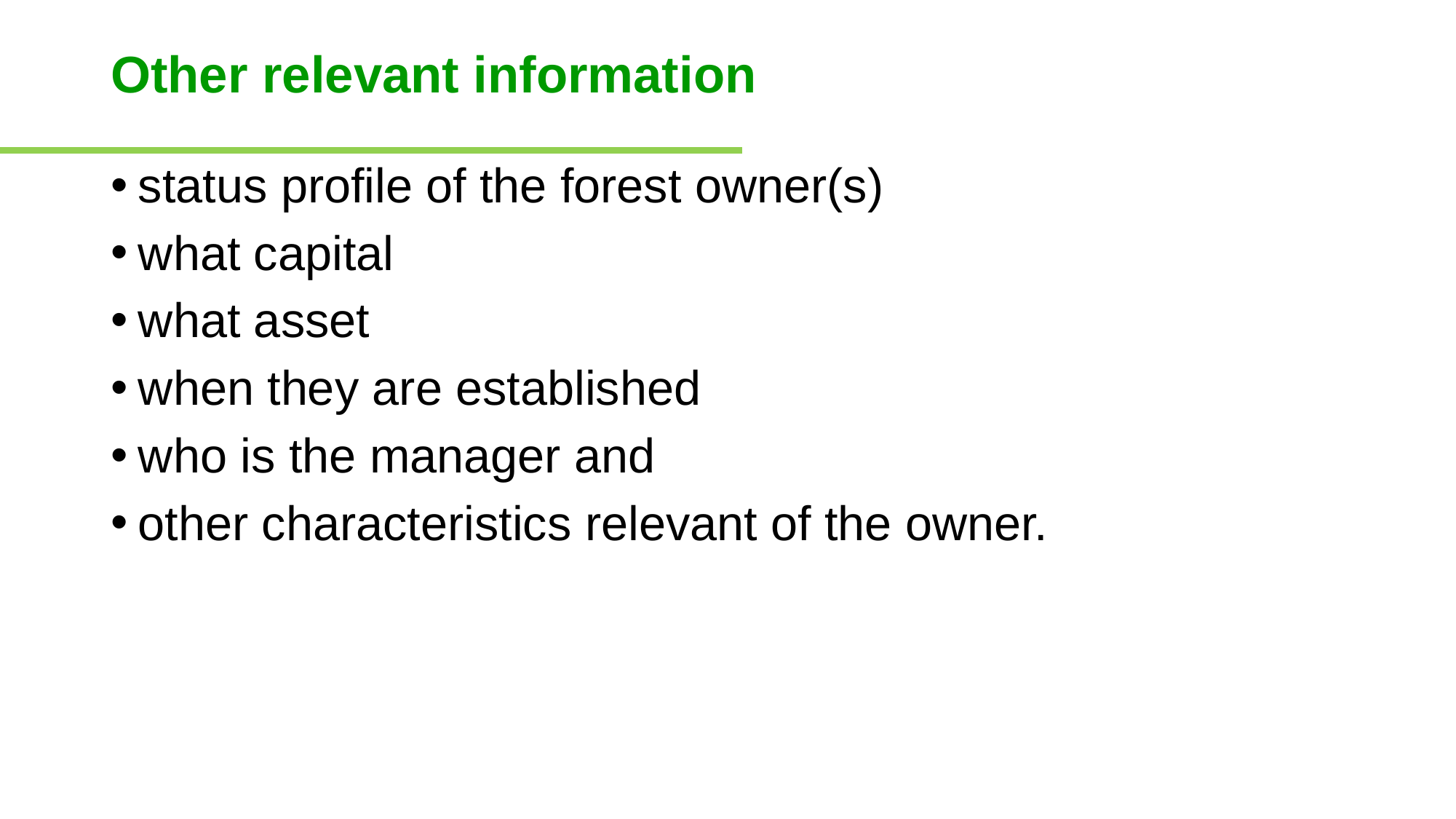

# Other relevant information
status profile of the forest owner(s)
what capital
what asset
when they are established
who is the manager and
other characteristics relevant of the owner.